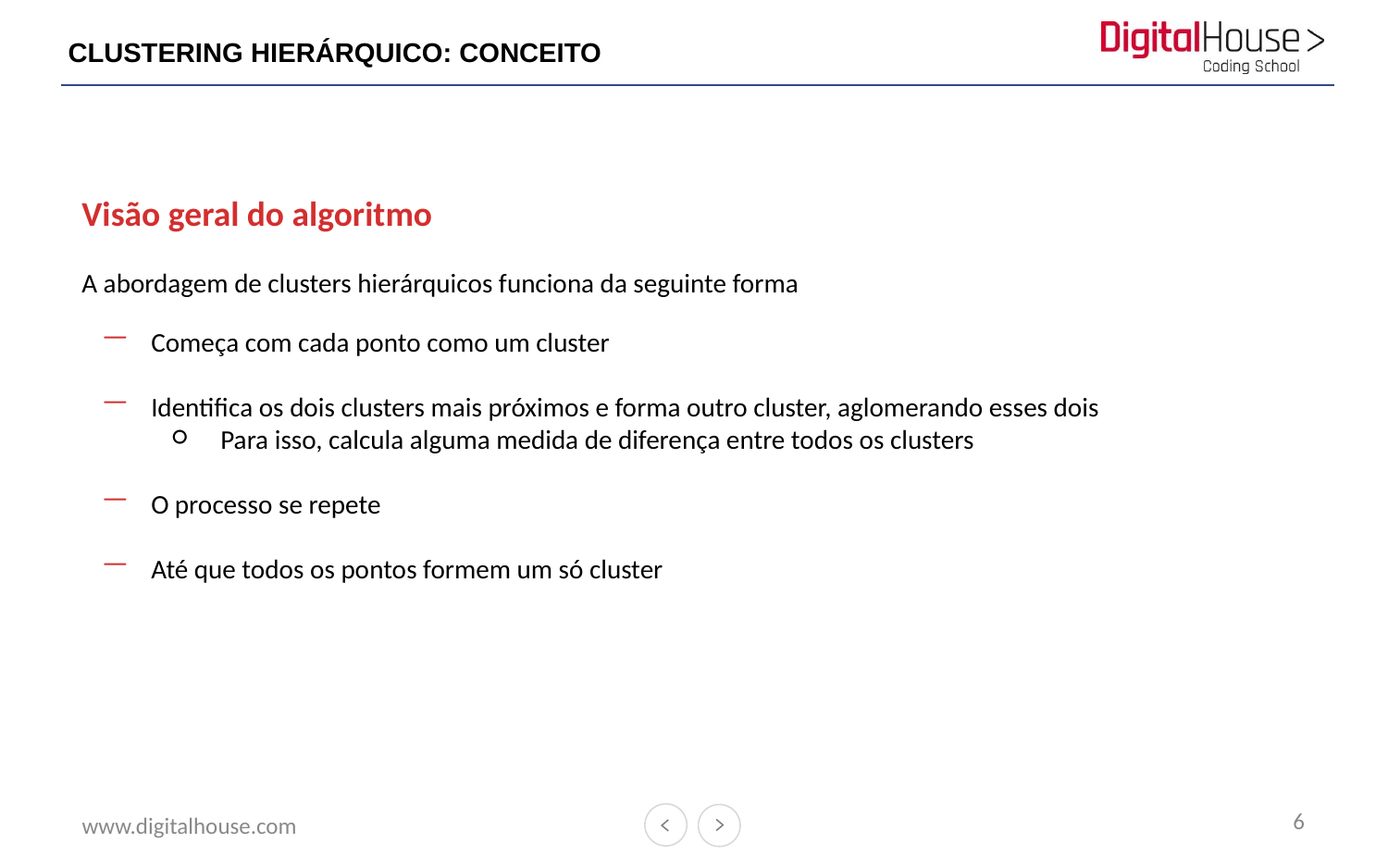

# CLUSTERING HIERÁRQUICO: CONCEITO
Visão geral do algoritmo

A abordagem de clusters hierárquicos funciona da seguinte forma

Começa com cada ponto como um cluster

Identifica os dois clusters mais próximos e forma outro cluster, aglomerando esses dois
Para isso, calcula alguma medida de diferença entre todos os clusters

O processo se repete

Até que todos os pontos formem um só cluster

6